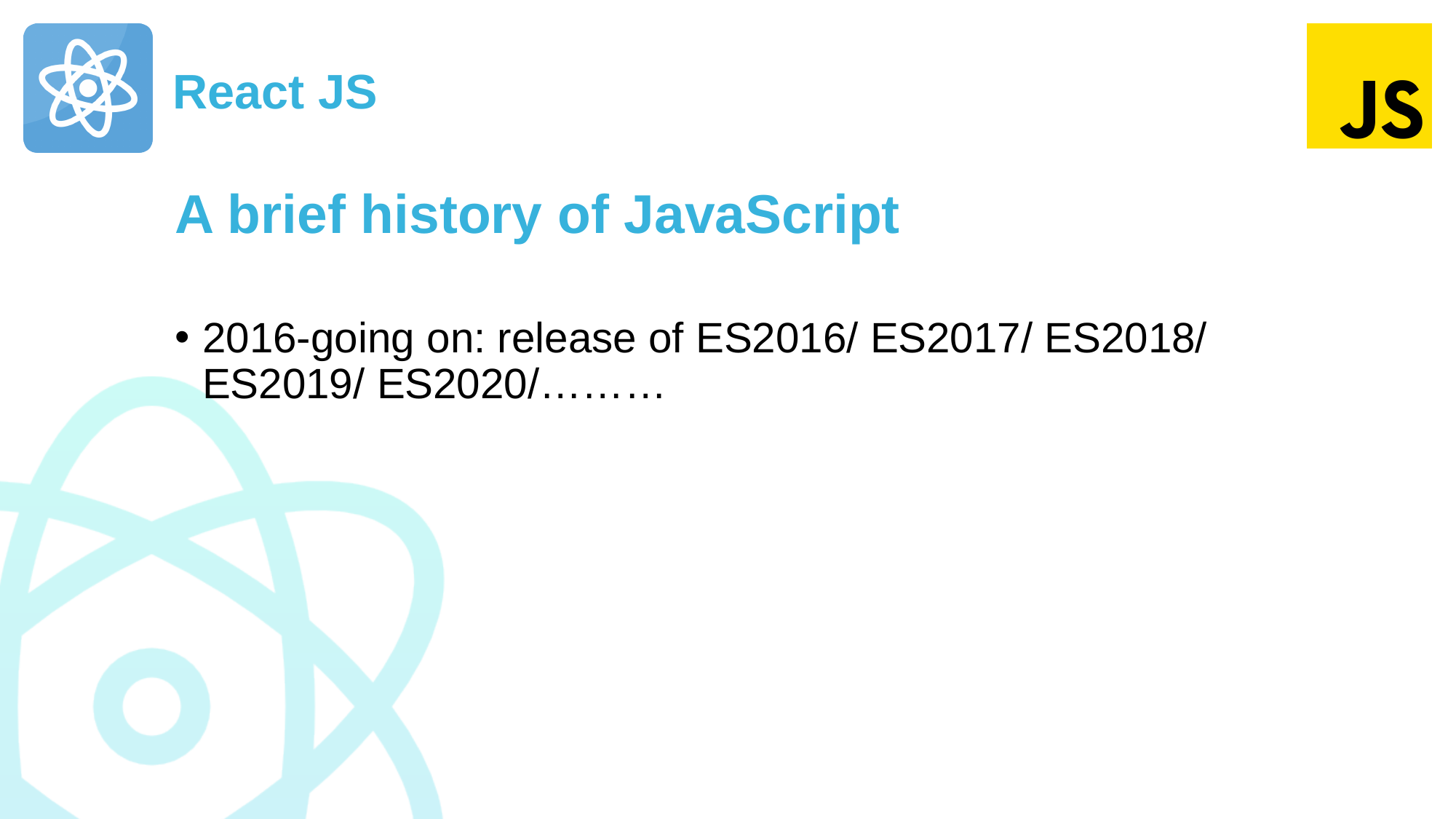

# A brief history of JavaScript
2016-going on: release of ES2016/ ES2017/ ES2018/ ES2019/ ES2020/………